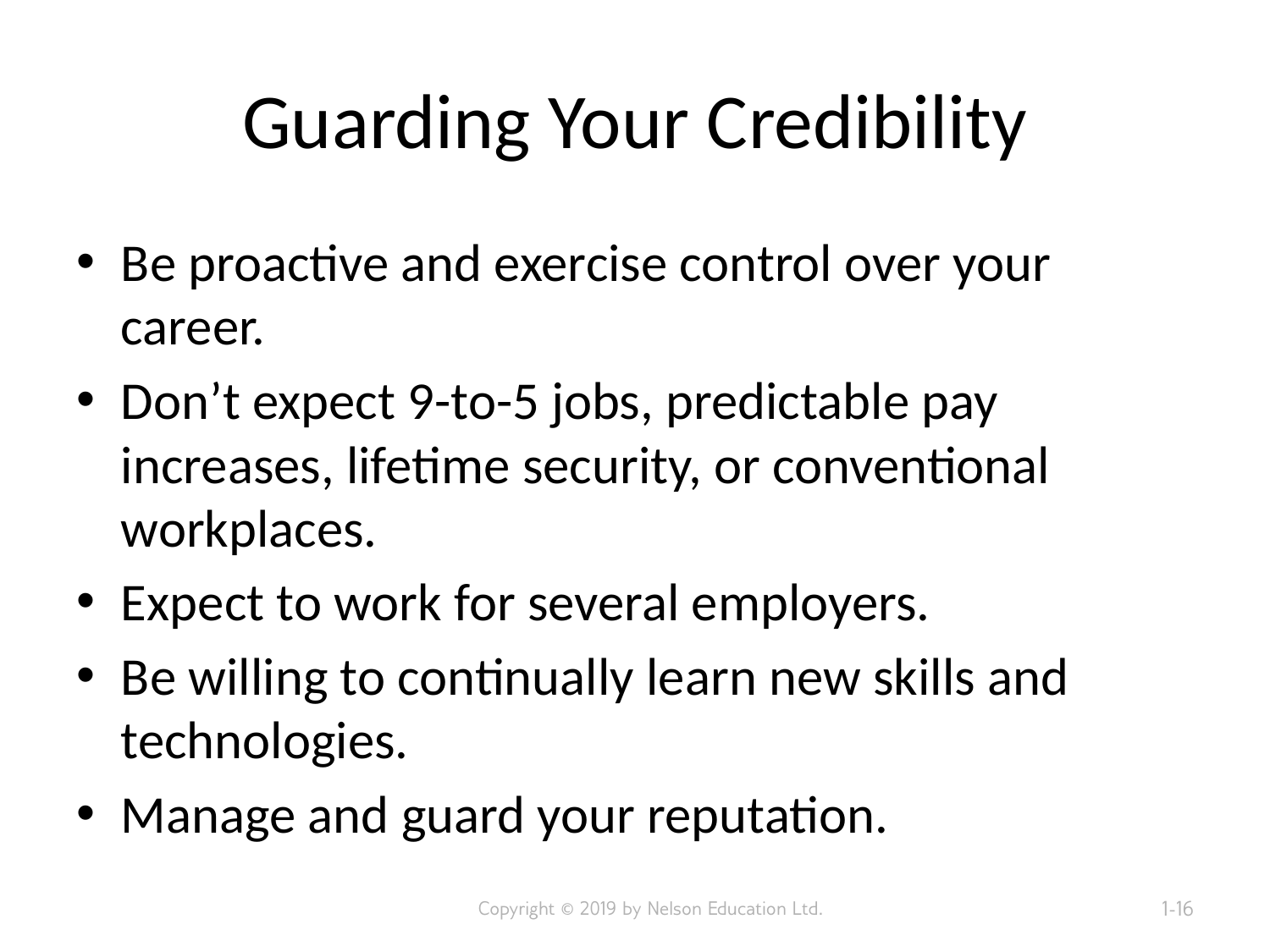

# Guarding Your Credibility
Be proactive and exercise control over your career.
Don’t expect 9-to-5 jobs, predictable pay increases, lifetime security, or conventional workplaces.
Expect to work for several employers.
Be willing to continually learn new skills and technologies.
Manage and guard your reputation.

Copyright © 2019 by Nelson Education Ltd.
1-16